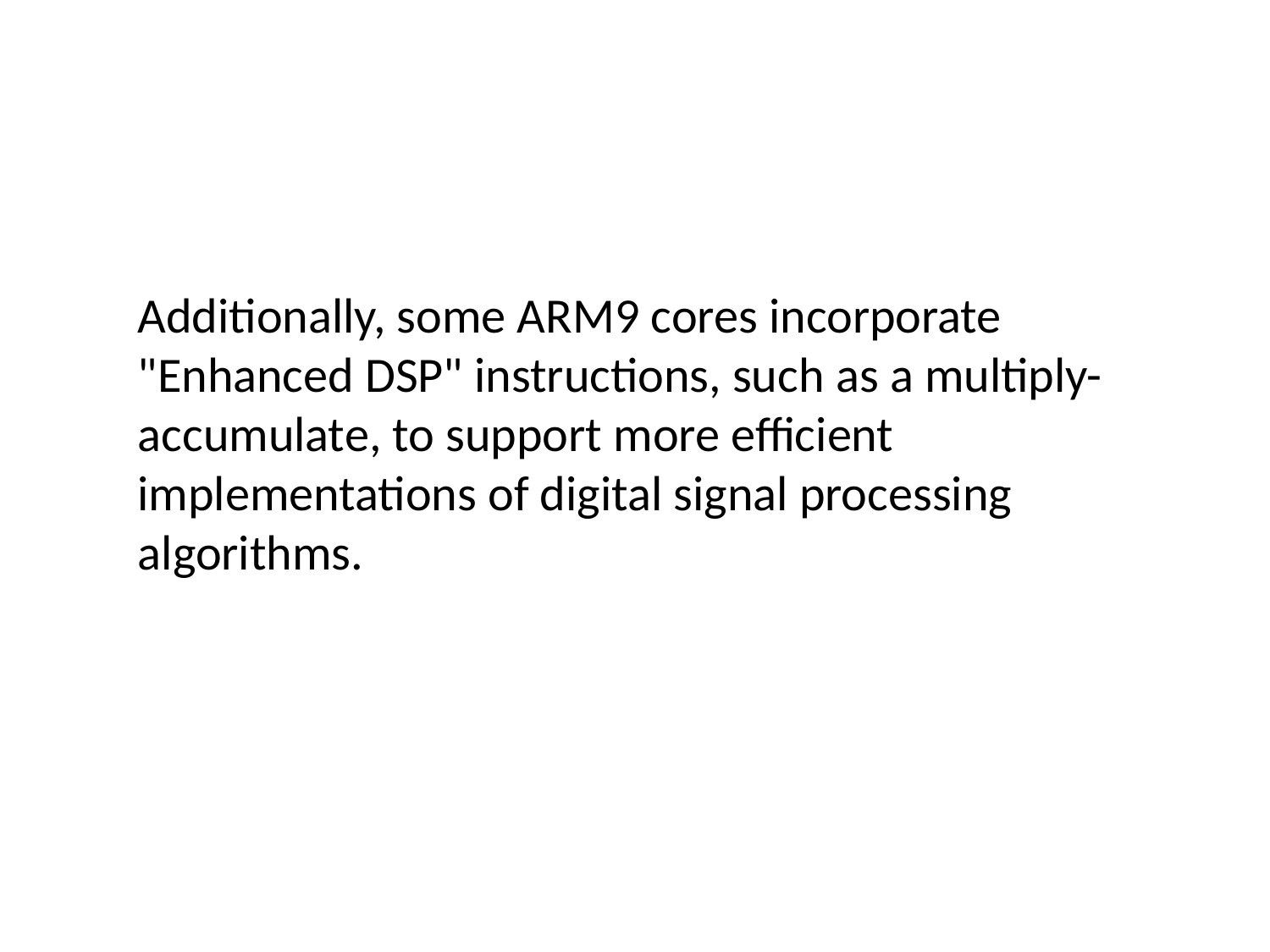

Additionally, some ARM9 cores incorporate "Enhanced DSP" instructions, such as a multiply-accumulate, to support more efficient implementations of digital signal processing algorithms.